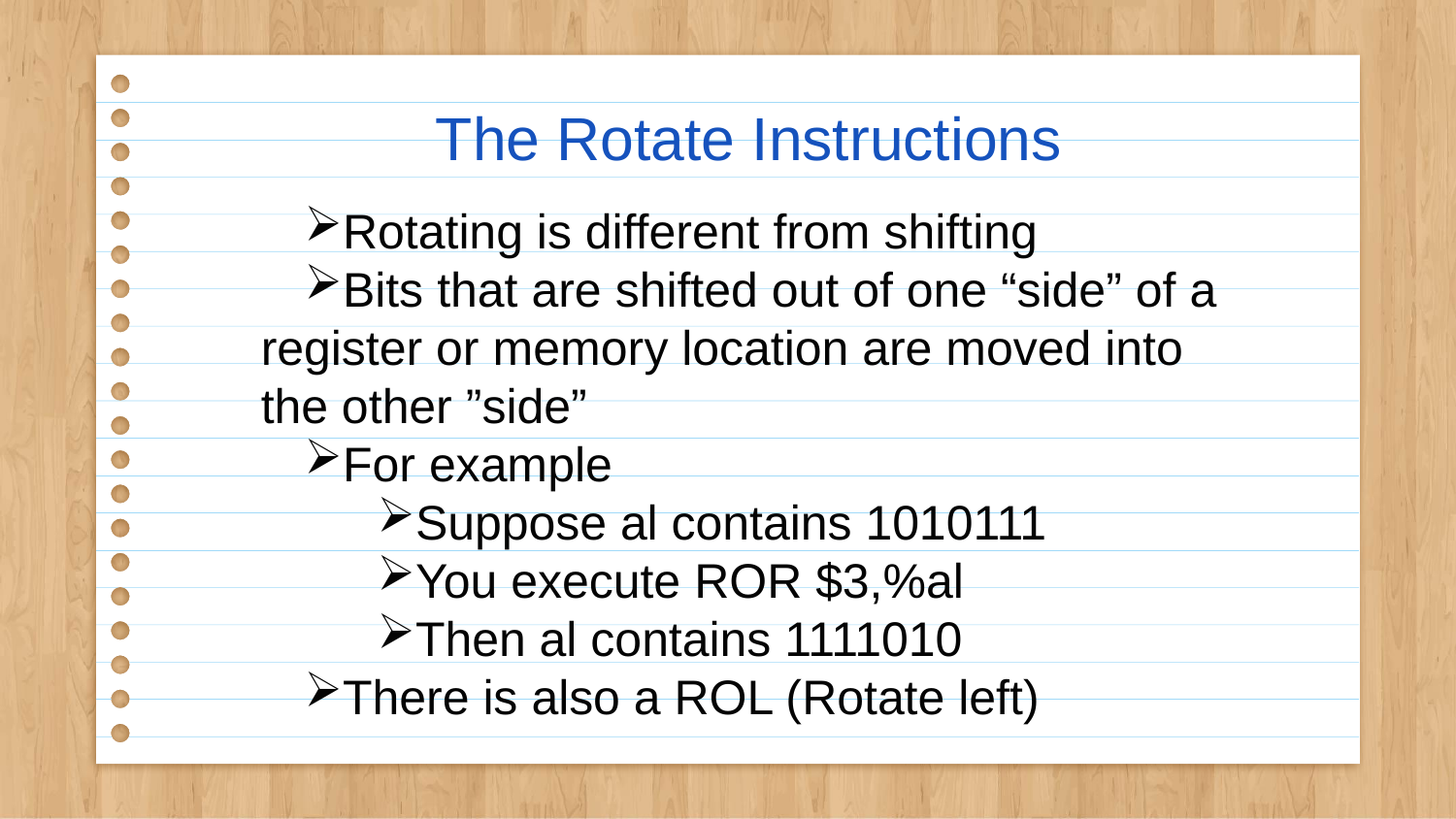

# The Rotate Instructions
Rotating is different from shifting
Bits that are shifted out of one “side” of a register or memory location are moved into the other ”side”
For example
Suppose al contains 1010111
You execute ROR $3,%al
Then al contains 1111010
There is also a ROL (Rotate left)